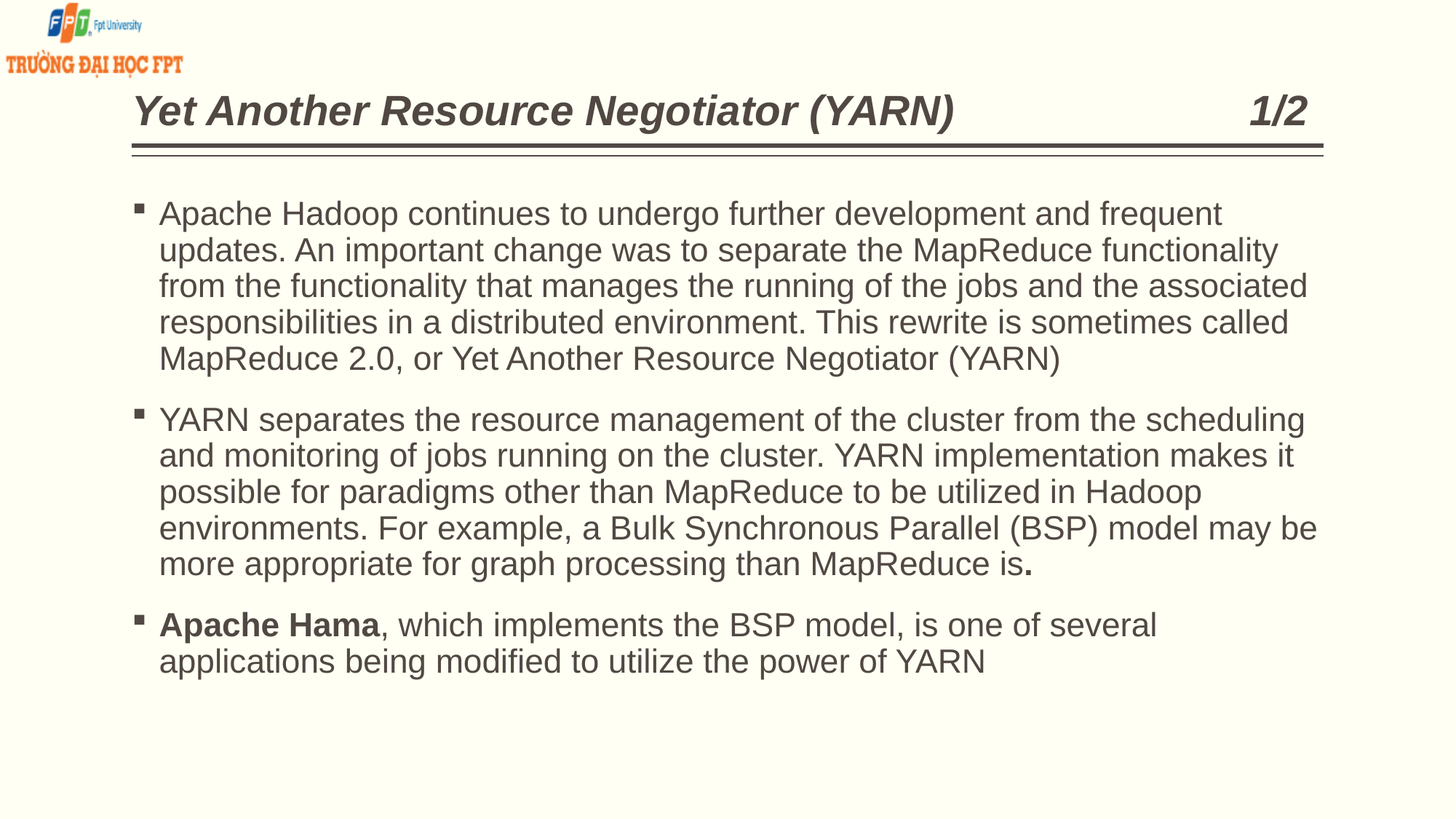

# Yet Another Resource Negotiator (YARN)                         1/2
Apache Hadoop continues to undergo further development and frequent updates. An important change was to separate the MapReduce functionality from the functionality that manages the running of the jobs and the associated responsibilities in a distributed environment. This rewrite is sometimes called MapReduce 2.0, or Yet Another Resource Negotiator (YARN)
YARN separates the resource management of the cluster from the scheduling and monitoring of jobs running on the cluster. YARN implementation makes it possible for paradigms other than MapReduce to be utilized in Hadoop environments. For example, a Bulk Synchronous Parallel (BSP) model may be more appropriate for graph processing than MapReduce is.
Apache Hama, which implements the BSP model, is one of several applications being modified to utilize the power of YARN